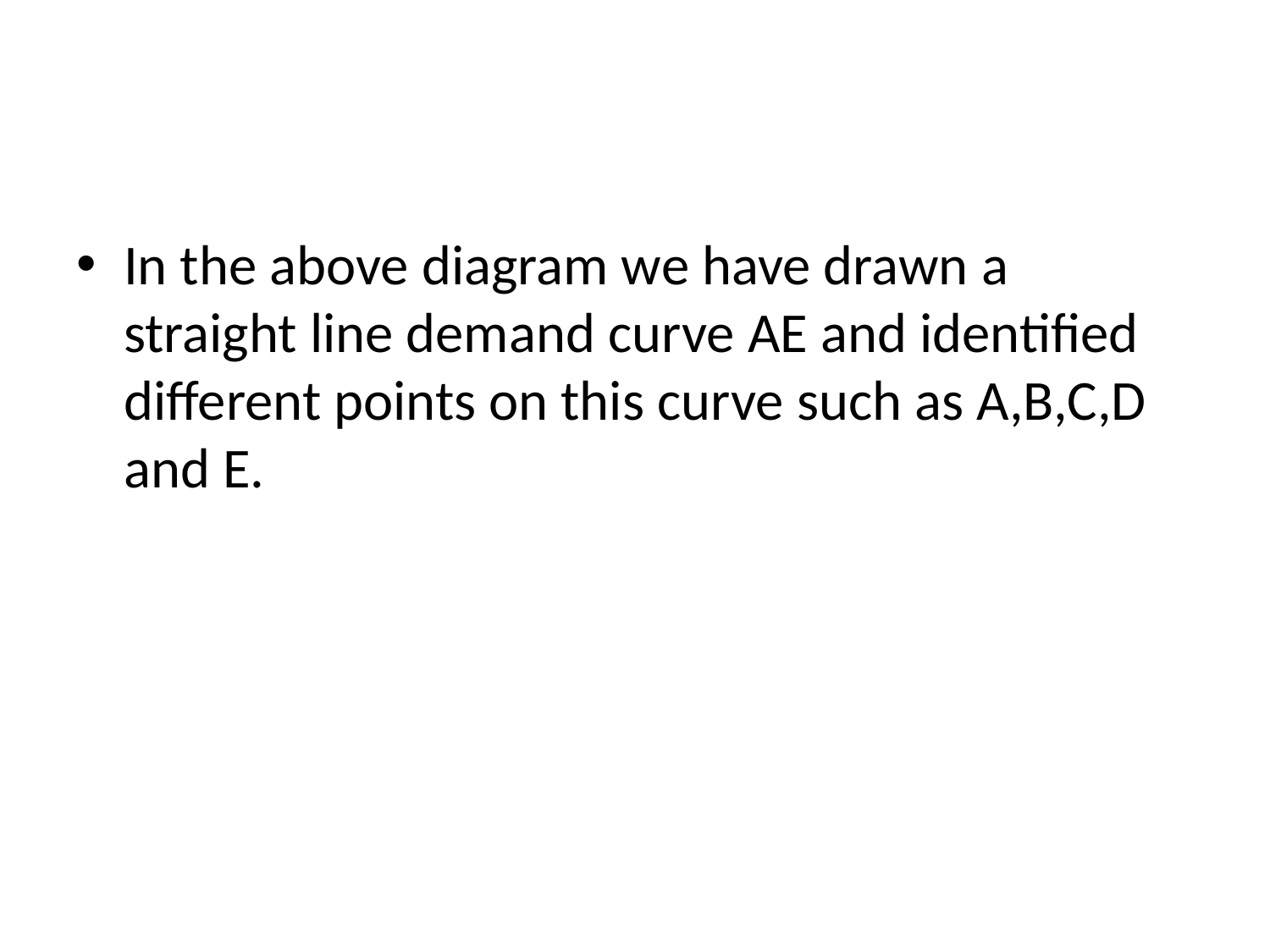

#
In the above diagram we have drawn a straight line demand curve AE and identified different points on this curve such as A,B,C,D and E.